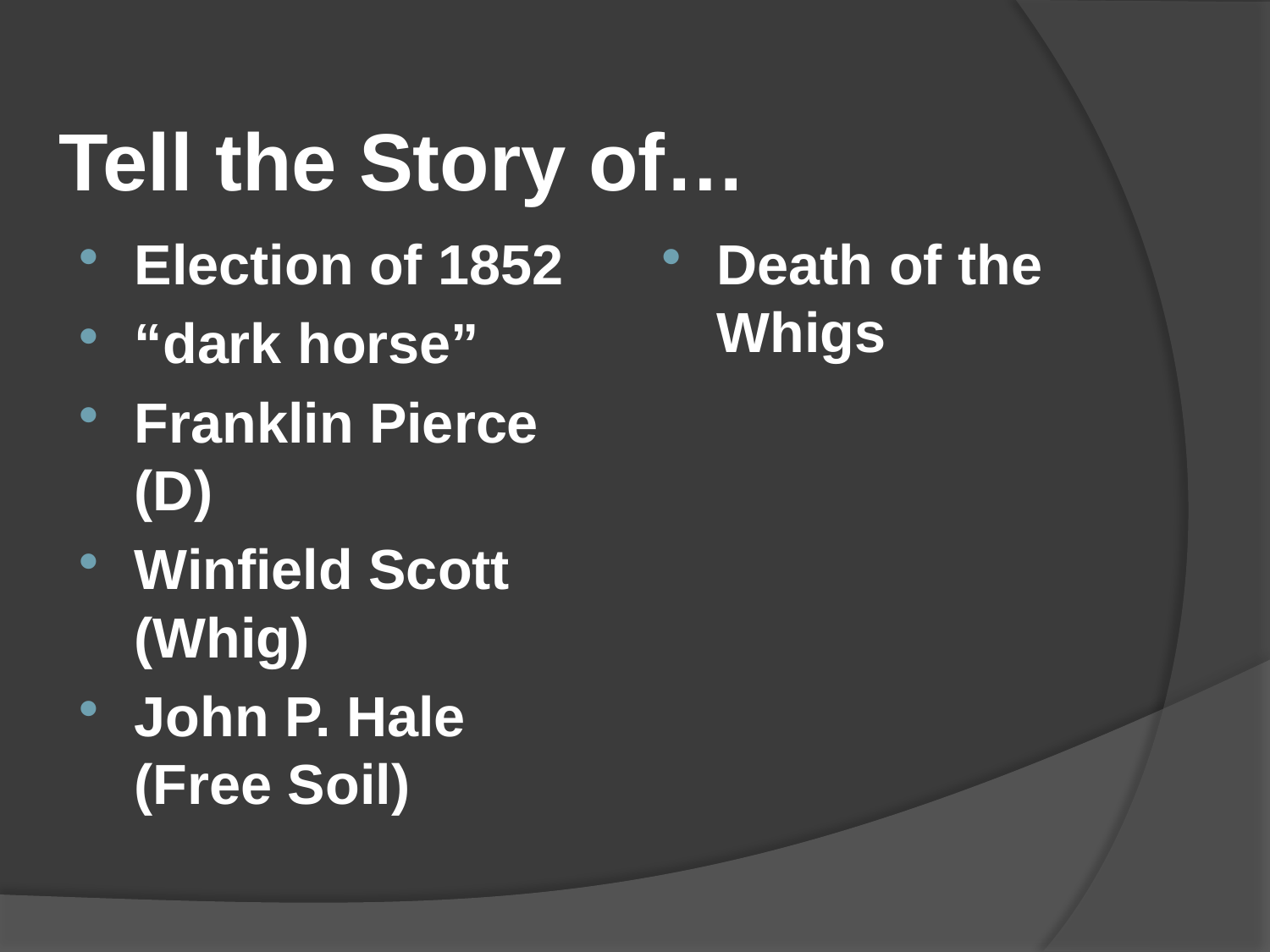

# Tell the Story of…
Election of 1852
“dark horse”
Franklin Pierce (D)
Winfield Scott (Whig)
John P. Hale (Free Soil)

Death of the Whigs